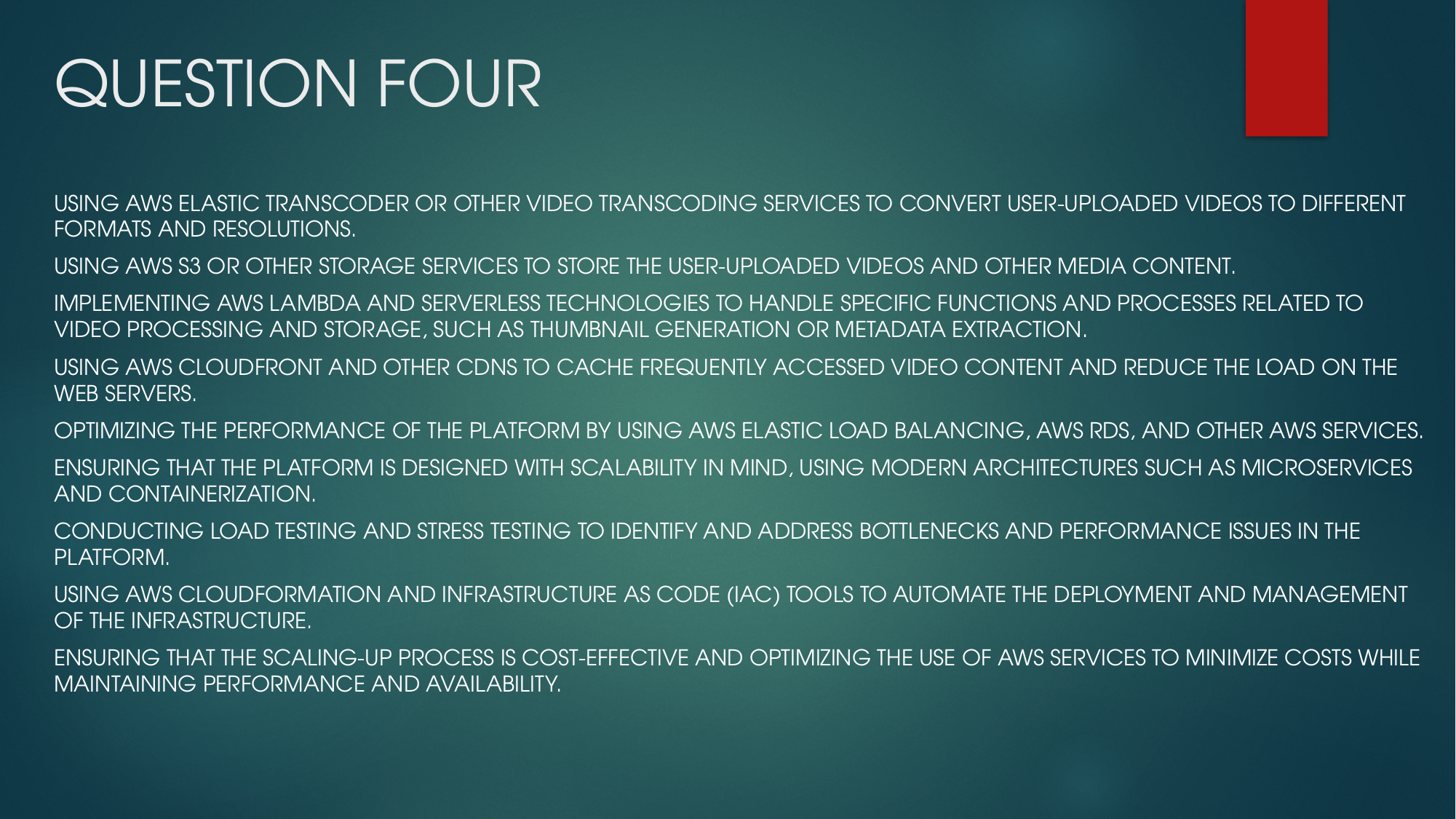

# QUESTION FOUR
Using AWS Elastic Transcoder or other video transcoding services to convert user-uploaded videos to different formats and resolutions.
Using AWS S3 or other storage services to store the user-uploaded videos and other media content.
Implementing AWS Lambda and serverless technologies to handle specific functions and processes related to video processing and storage, such as thumbnail generation or metadata extraction.
Using AWS CloudFront and other CDNs to cache frequently accessed video content and reduce the load on the web servers.
Optimizing the performance of the platform by using AWS Elastic Load Balancing, AWS RDS, and other AWS services.
Ensuring that the platform is designed with scalability in mind, using modern architectures such as microservices and containerization.
Conducting load testing and stress testing to identify and address bottlenecks and performance issues in the platform.
Using AWS CloudFormation and Infrastructure as Code (IaC) tools to automate the deployment and management of the infrastructure.
Ensuring that the scaling-up process is cost-effective and optimizing the use of AWS services to minimize costs while maintaining performance and availability.